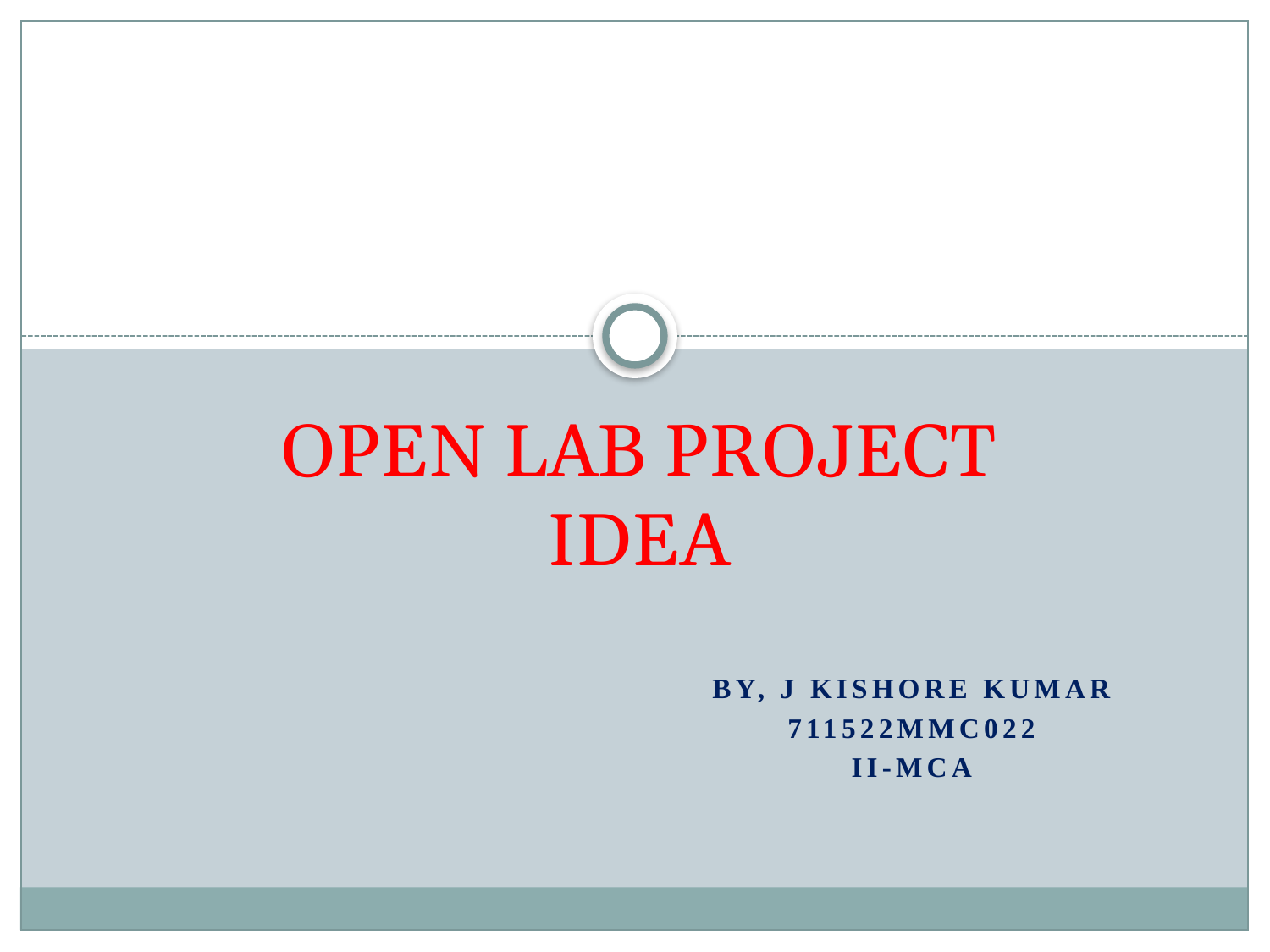

# OPEN LAB PROJECT IDEA

BY, j kishore kumar
711522mmc022
II-MCA